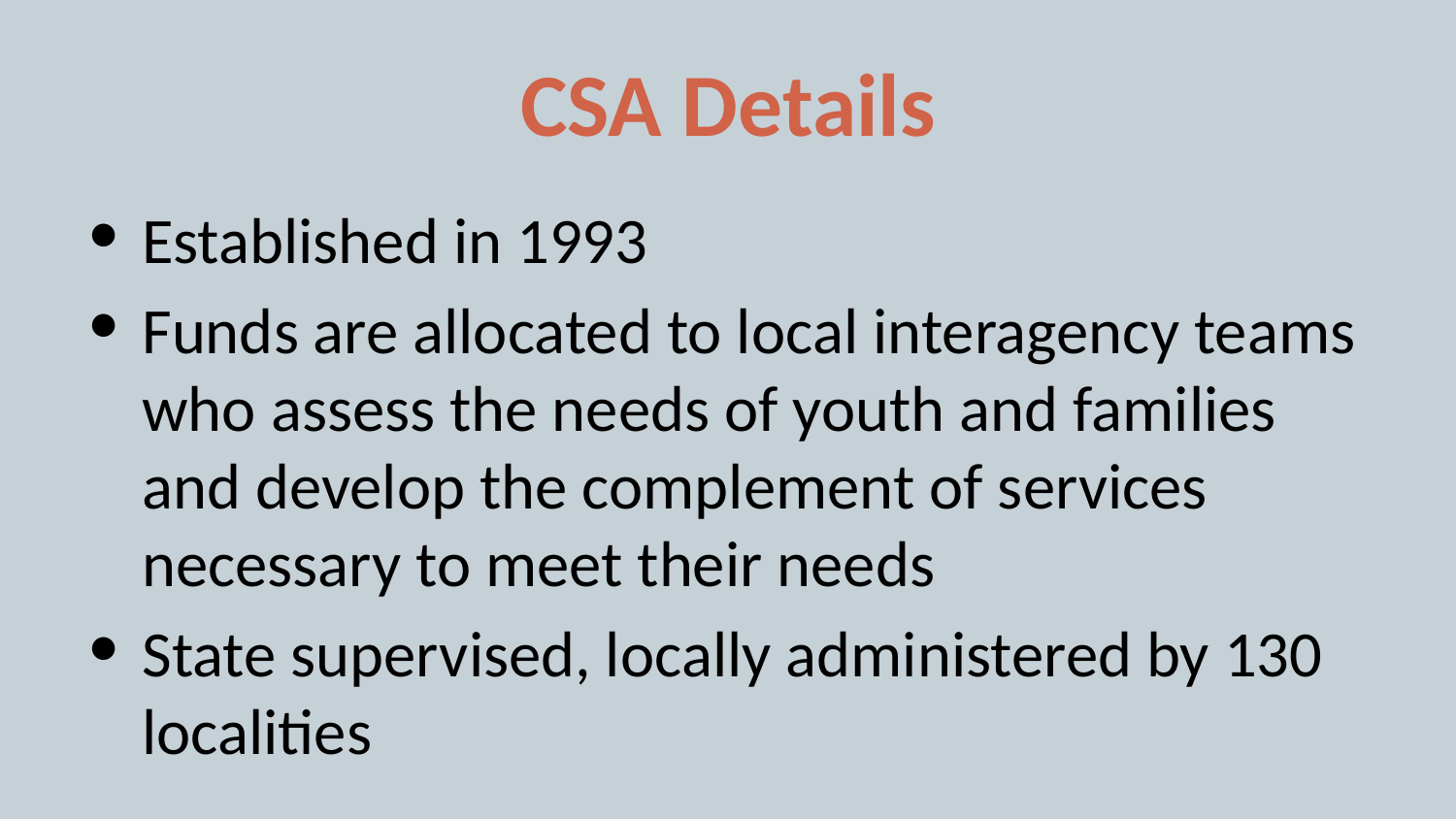

# CSA Details
Established in 1993
Funds are allocated to local interagency teams who assess the needs of youth and families and develop the complement of services necessary to meet their needs
State supervised, locally administered by 130 localities